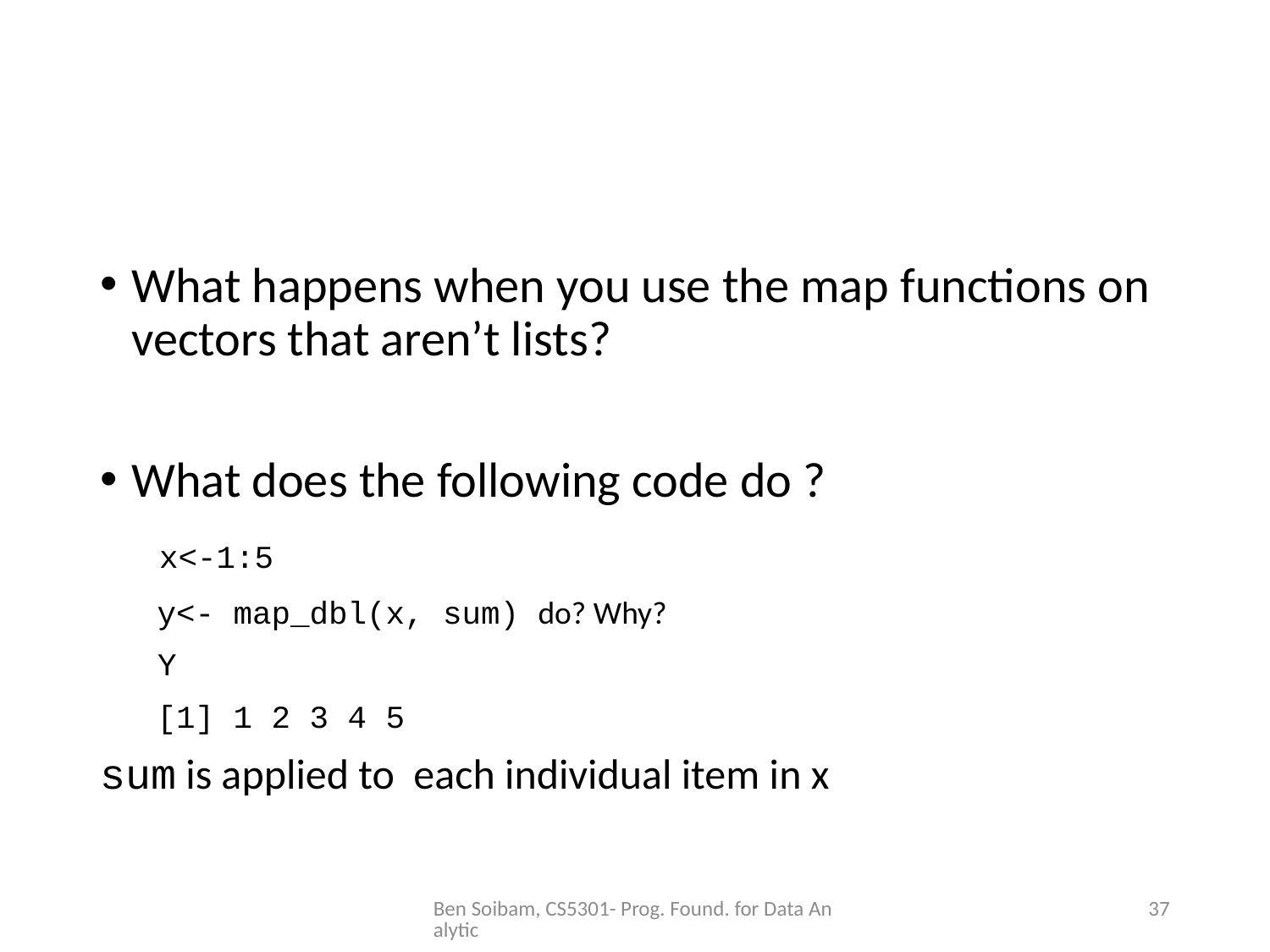

What happens when you use the map functions on vectors that aren’t lists?

What does the following code do ?
  x<-1:5
   y<- map_dbl(x, sum) do? Why?
        Y
   [1] 1 2 3 4 5
sum is applied to  each individual item in x
Ben Soibam, CS5301- Prog. Found. for Data Analytic
37